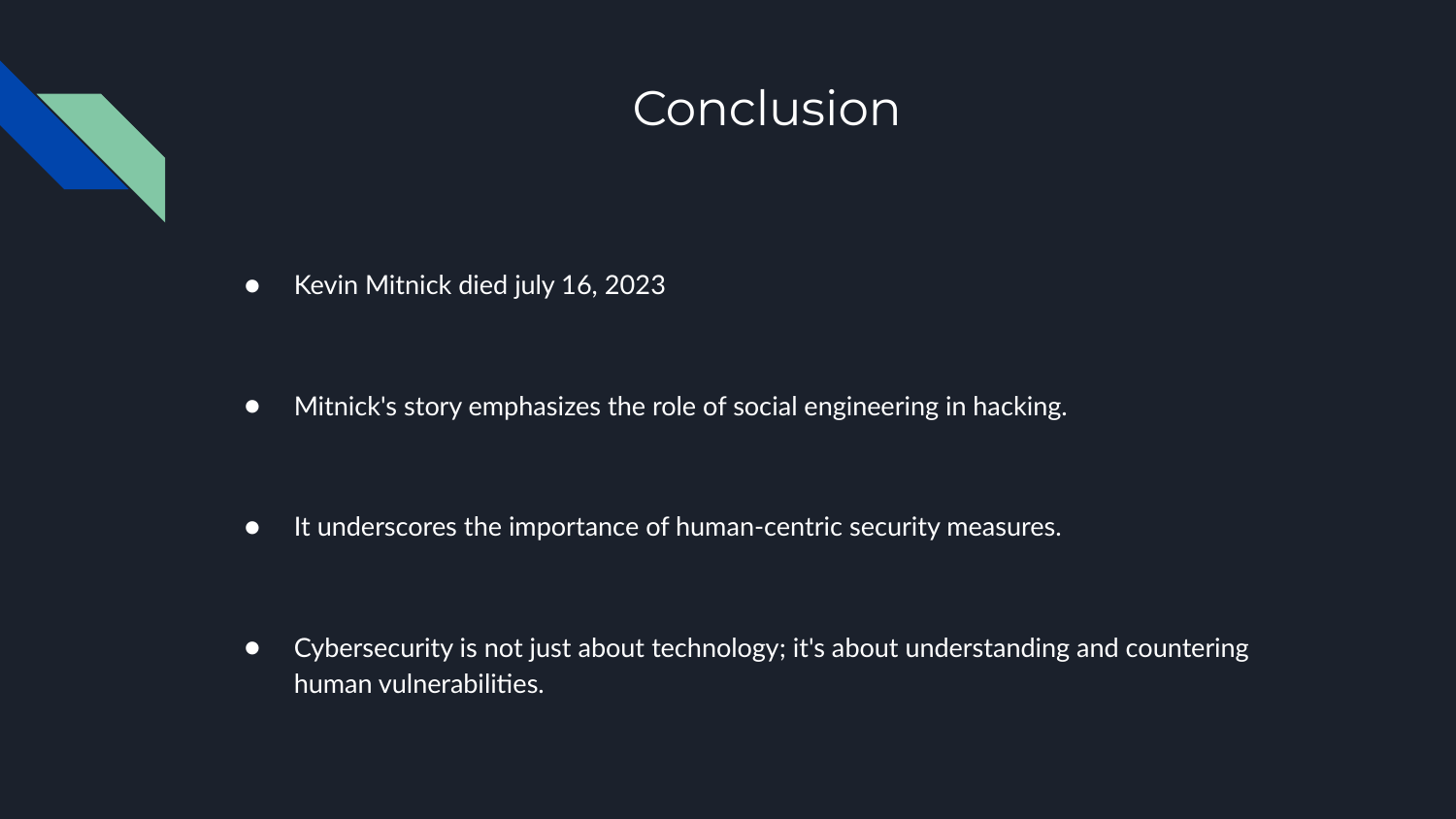

# Conclusion
Kevin Mitnick died july 16, 2023

Mitnick's story emphasizes the role of social engineering in hacking.

It underscores the importance of human-centric security measures.

Cybersecurity is not just about technology; it's about understanding and countering human vulnerabilities.